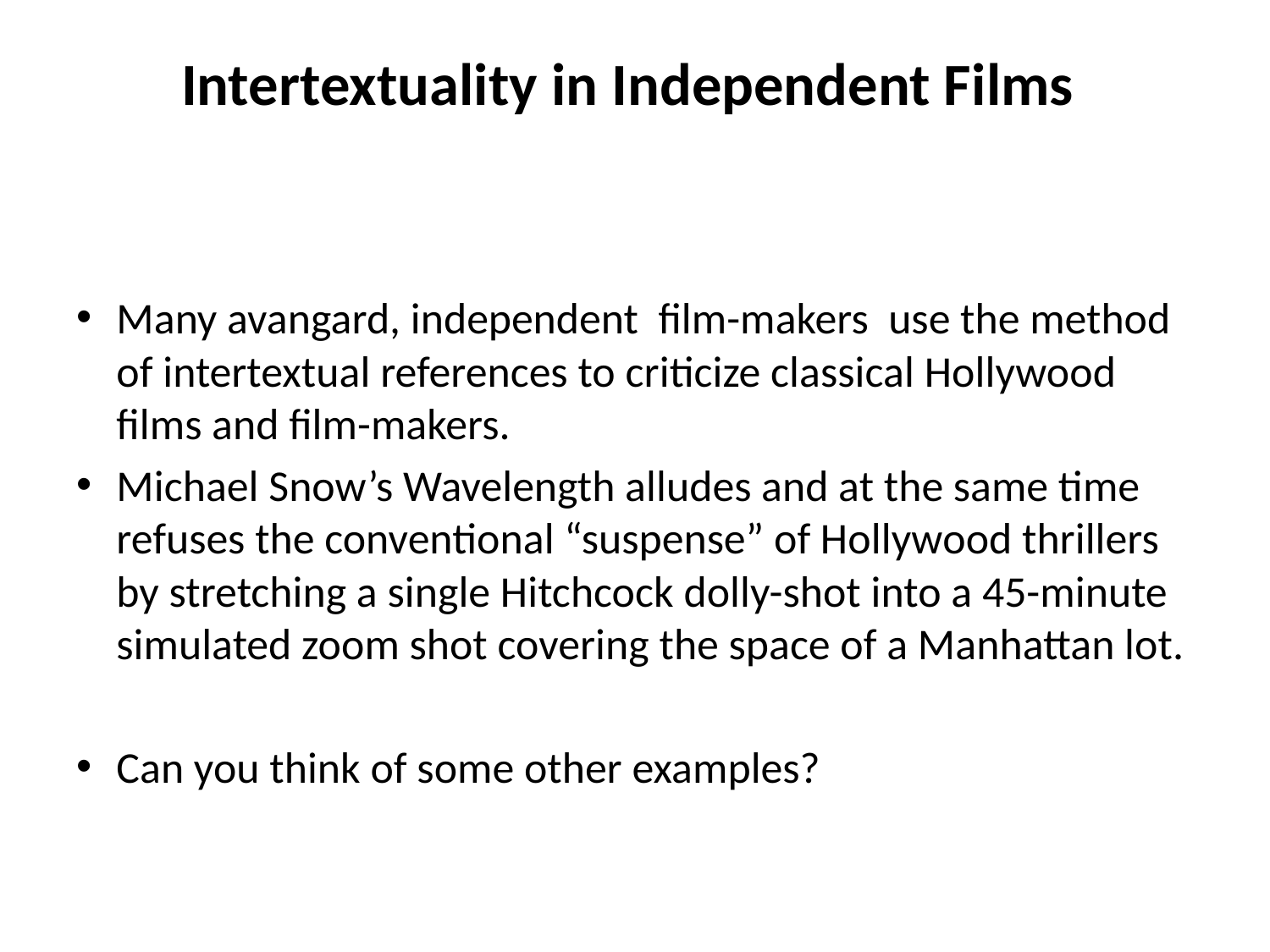

# Intertextuality in Independent Films

Many avangard, independent  film-makers  use the method of intertextual references to criticize classical Hollywood films and film-makers.
Michael Snow’s Wavelength alludes and at the same time refuses the conventional “suspense” of Hollywood thrillers by stretching a single Hitchcock dolly-shot into a 45-minute simulated zoom shot covering the space of a Manhattan lot.

Can you think of some other examples?